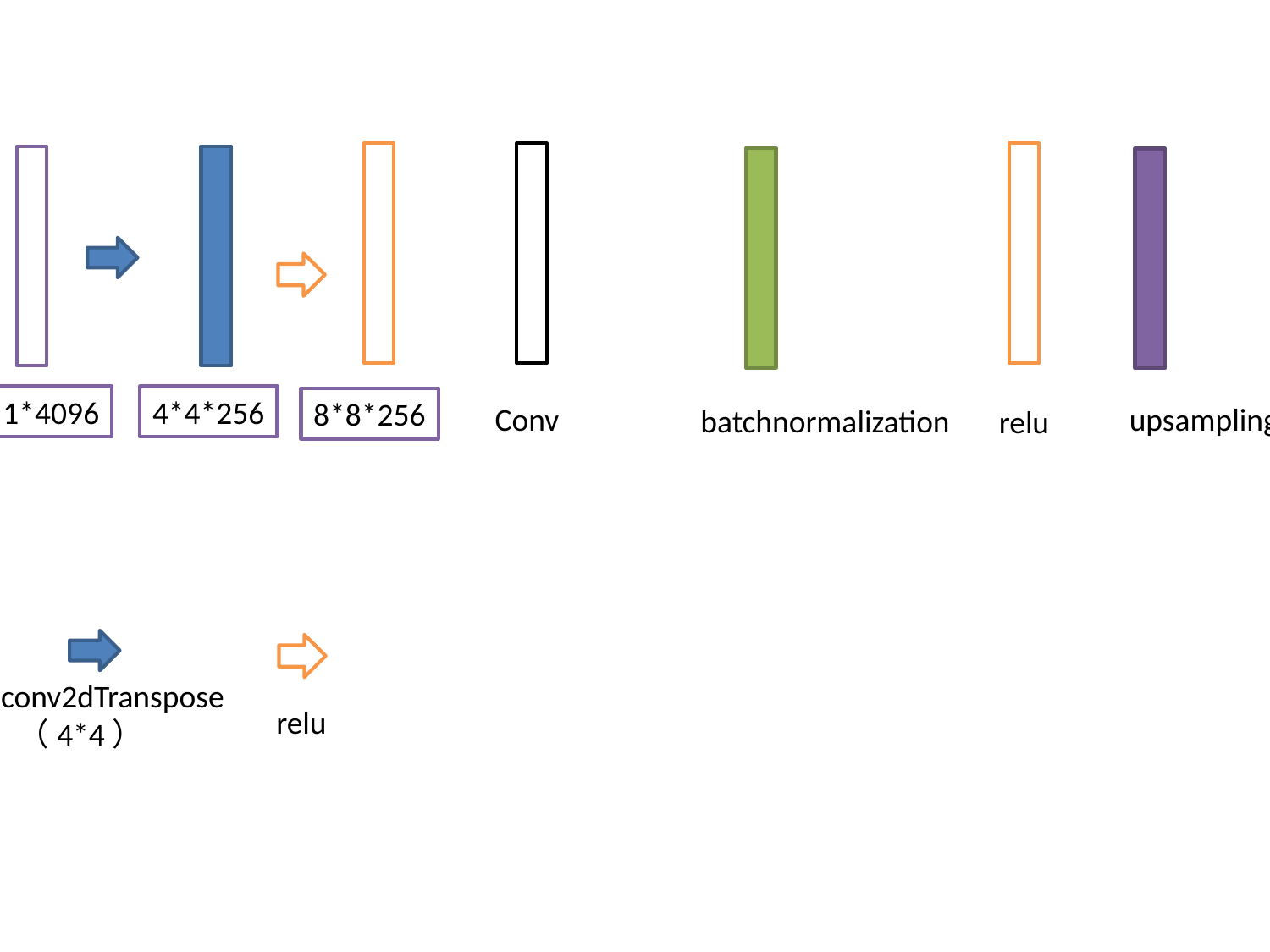

1*1*4096
4*4*256
8*8*256
Conv
upsampling
batchnormalization
relu

conv2dTranspose
 （4*4）
relu